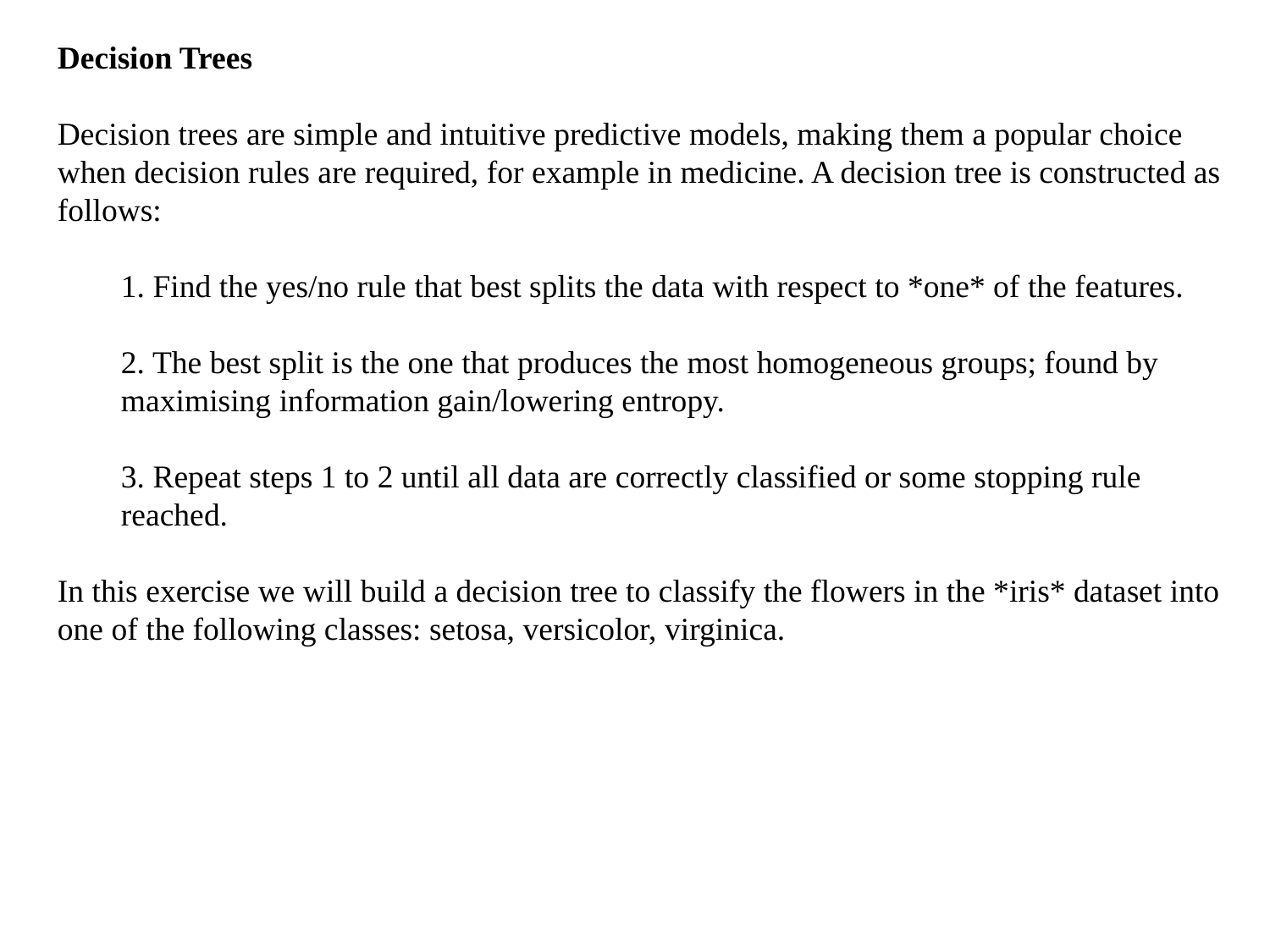

Decision Trees

Decision trees are simple and intuitive predictive models, making them a popular choice when decision rules are required, for example in medicine. A decision tree is constructed as follows:

1. Find the yes/no rule that best splits the data with respect to *one* of the features.

2. The best split is the one that produces the most homogeneous groups; found by maximising information gain/lowering entropy.

3. Repeat steps 1 to 2 until all data are correctly classified or some stopping rule reached.

In this exercise we will build a decision tree to classify the flowers in the *iris* dataset into one of the following classes: setosa, versicolor, virginica.